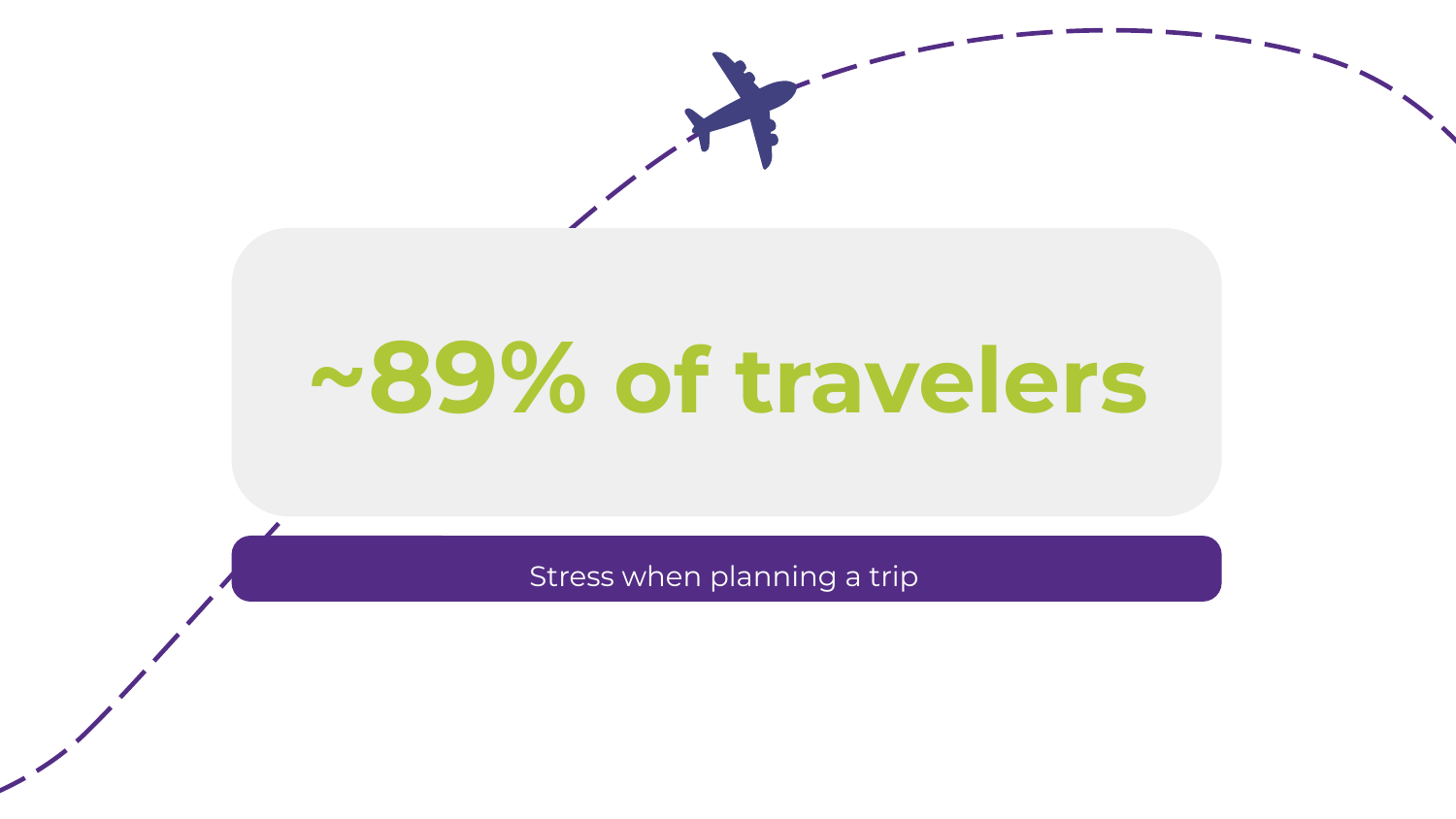

# ~89%  of travelers

Stress when planning a trip